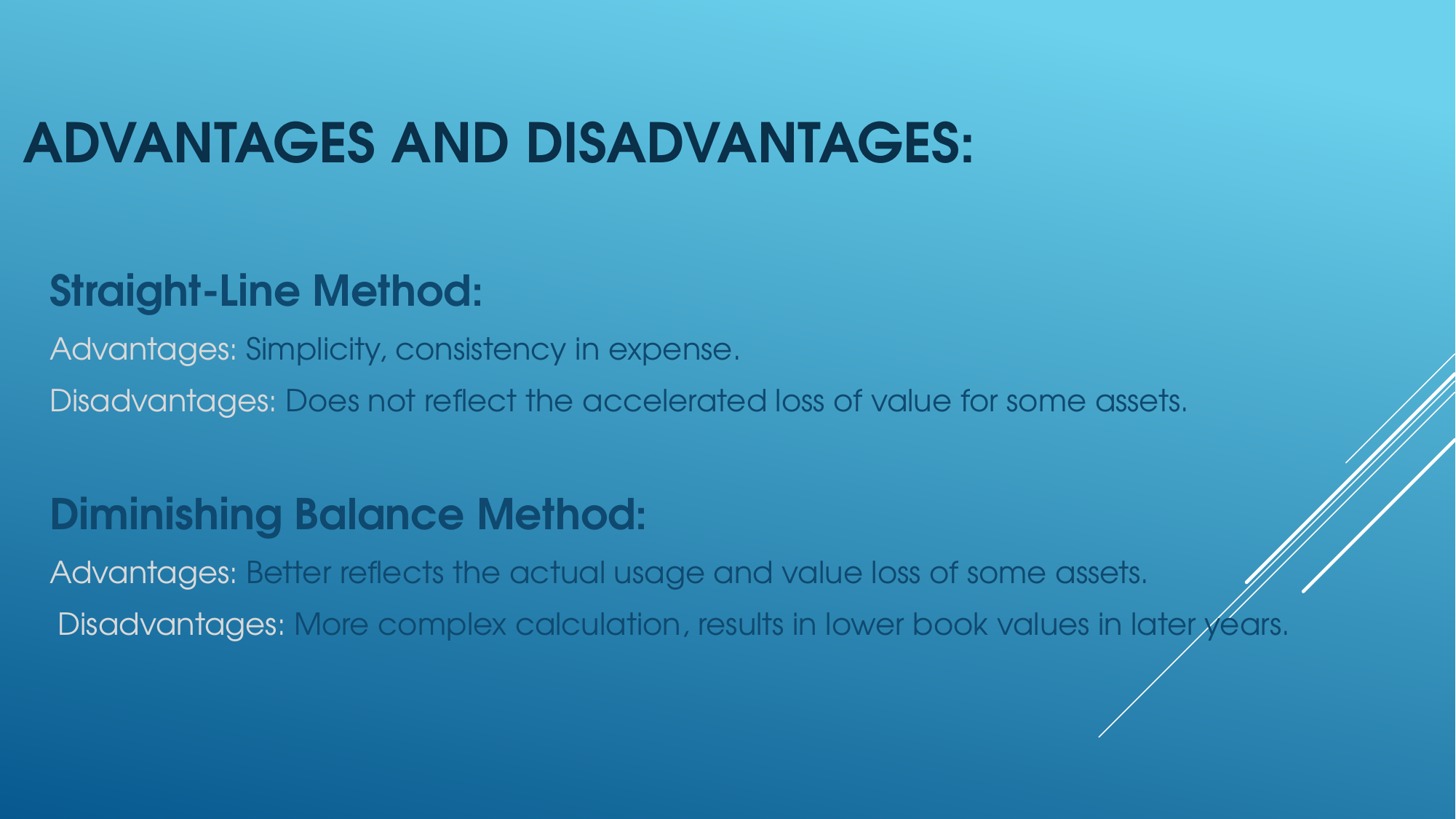

# Advantages and Disadvantages:
Straight-Line Method:
Advantages: Simplicity, consistency in expense.
Disadvantages: Does not reflect the accelerated loss of value for some assets.

Diminishing Balance Method:
Advantages: Better reflects the actual usage and value loss of some assets.
 Disadvantages: More complex calculation, results in lower book values in later years.